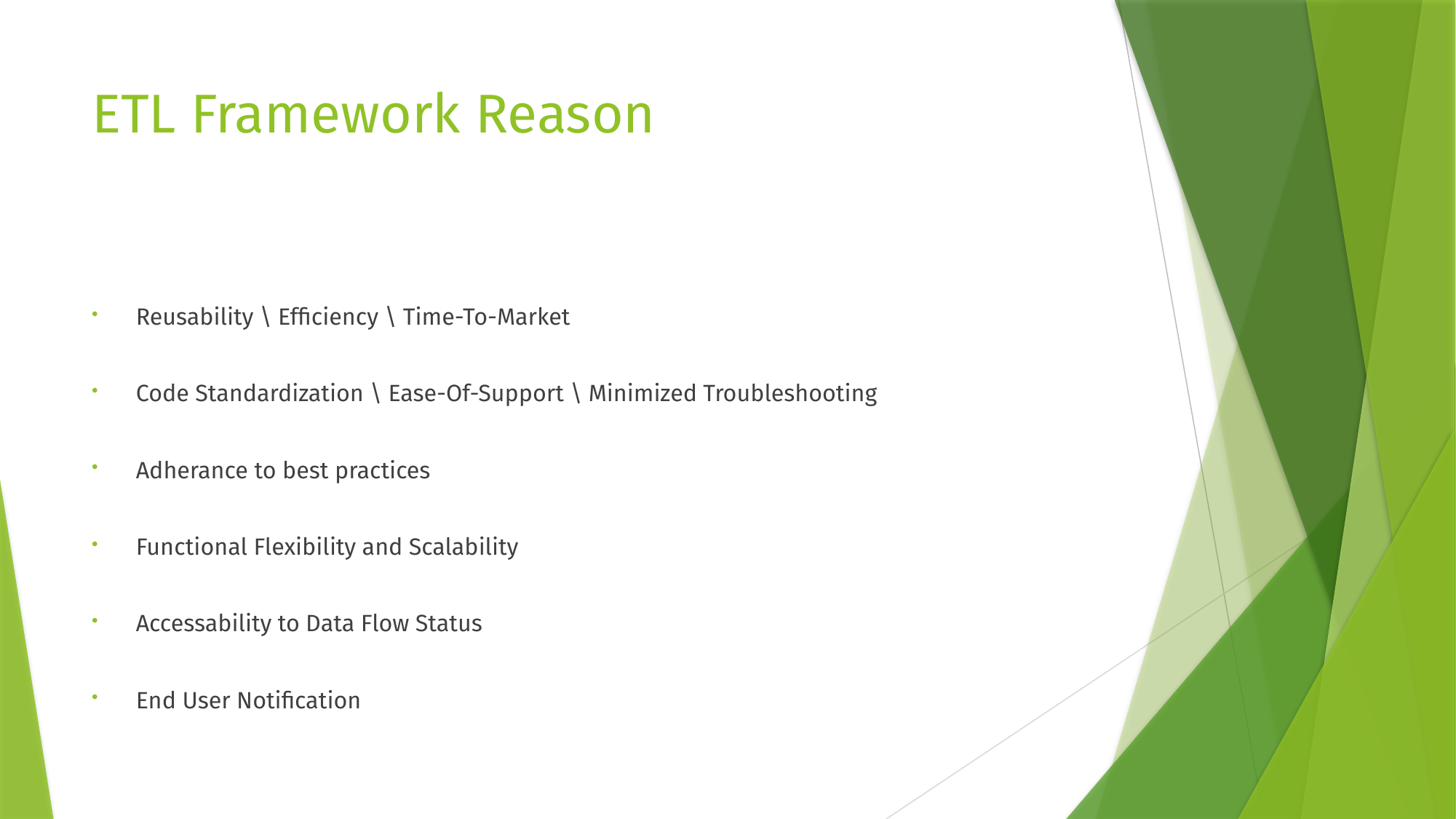

# ETL Framework Reason

 Reusability \ Efficiency \ Time-To-Market

 Code Standardization \ Ease-Of-Support \ Minimized Troubleshooting

 Adherance to best practices

 Functional Flexibility and Scalability

 Accessability to Data Flow Status

 End User Notification